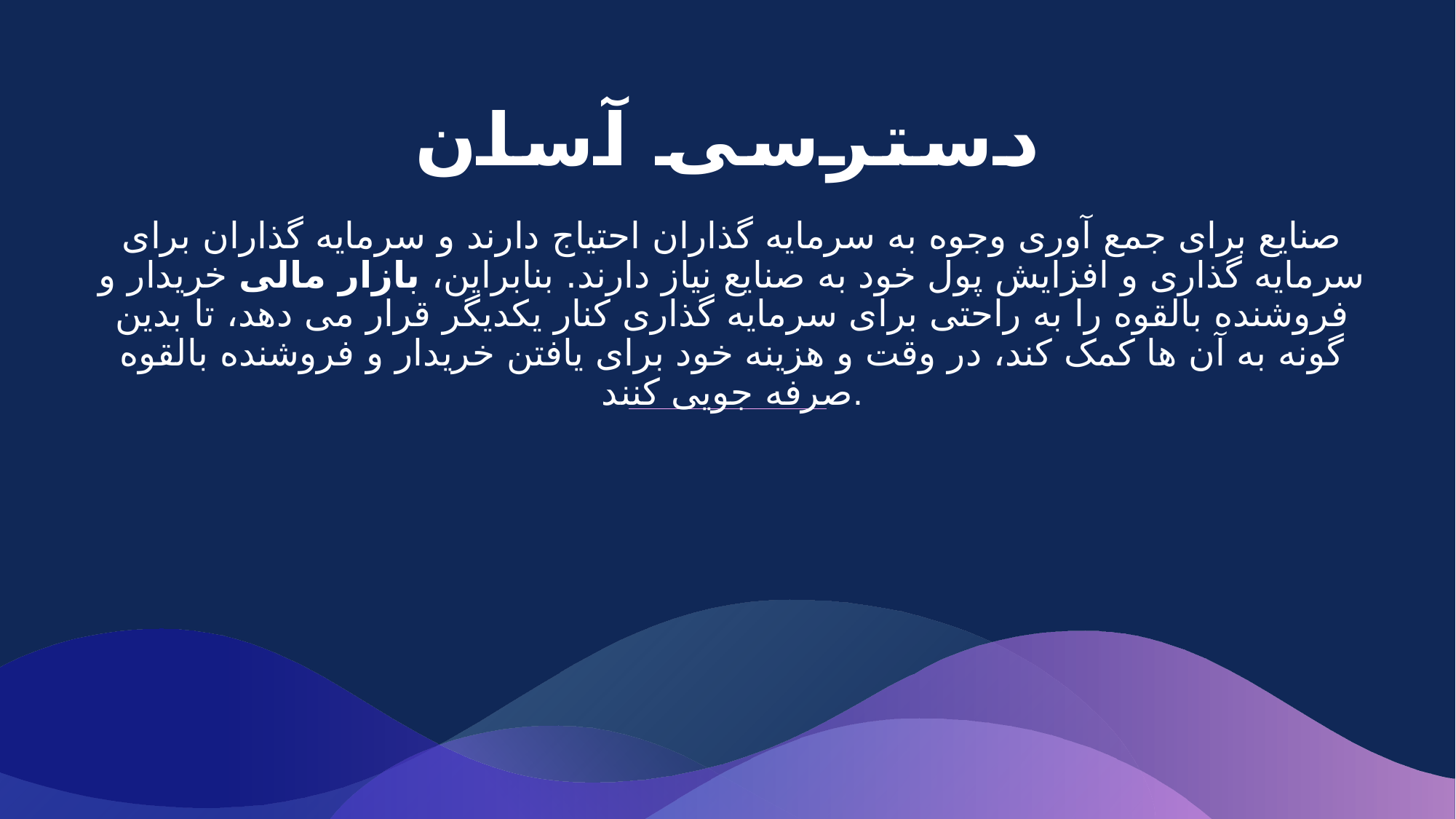

# دسترسی آسان
صنایع برای جمع آوری وجوه به سرمایه گذاران احتیاج دارند و سرمایه گذاران برای سرمایه گذاری و افزایش پول خود به صنایع نیاز دارند. بنابراین، بازار مالی خریدار و فروشنده بالقوه را به راحتی برای سرمایه گذاری کنار یکدیگر قرار می دهد، تا بدین گونه به آن ها کمک کند، در وقت و هزینه خود برای یافتن خریدار و فروشنده بالقوه صرفه جویی کنند.